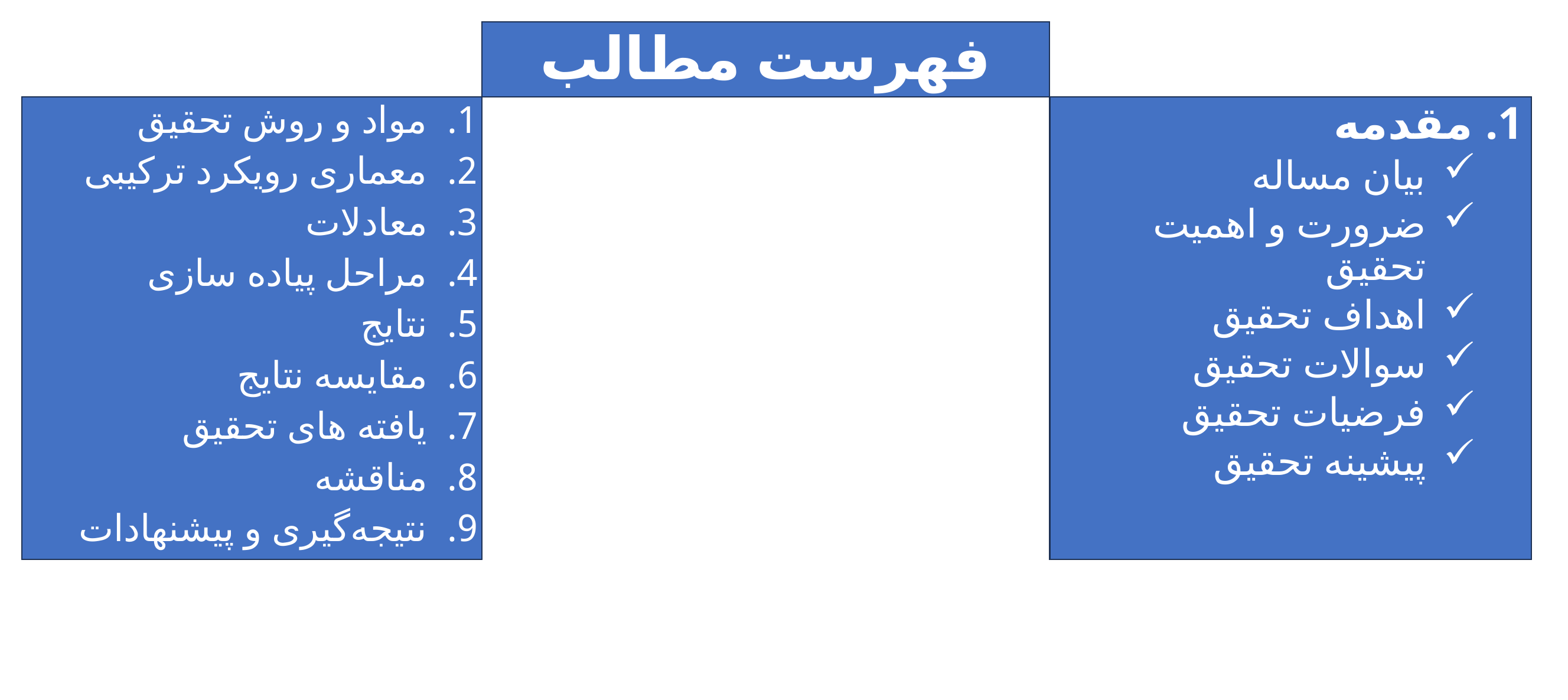

# فهرست مطالب
مواد و روش تحقیق
معماری رویکرد ترکیبی
معادلات
مراحل پیاده سازی
نتایج
مقایسه نتایج
یافته های تحقیق
مناقشه
نتیجه‌گیری و پیشنهادات
مقدمه
بیان مساله
ضرورت و اهمیت تحقیق
اهداف تحقیق
سوالات تحقیق
فرضیات تحقیق
پیشینه تحقیق